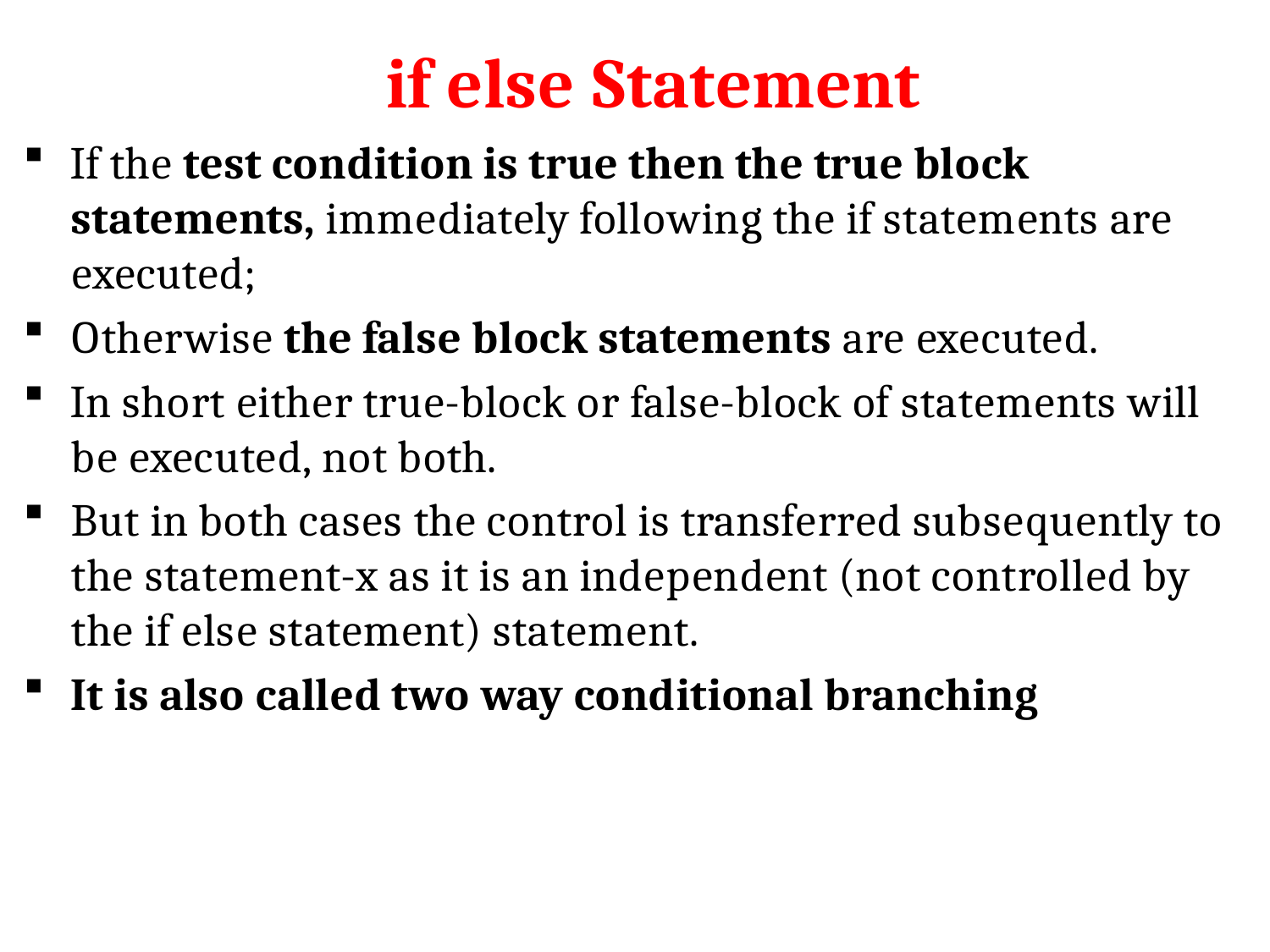

# if else Statement
If the test condition is true then the true block statements, immediately following the if statements are executed;
Otherwise the false block statements are executed.
In short either true-block or false-block of statements will be executed, not both.
But in both cases the control is transferred subsequently to the statement-x as it is an independent (not controlled by the if else statement) statement.
It is also called two way conditional branching